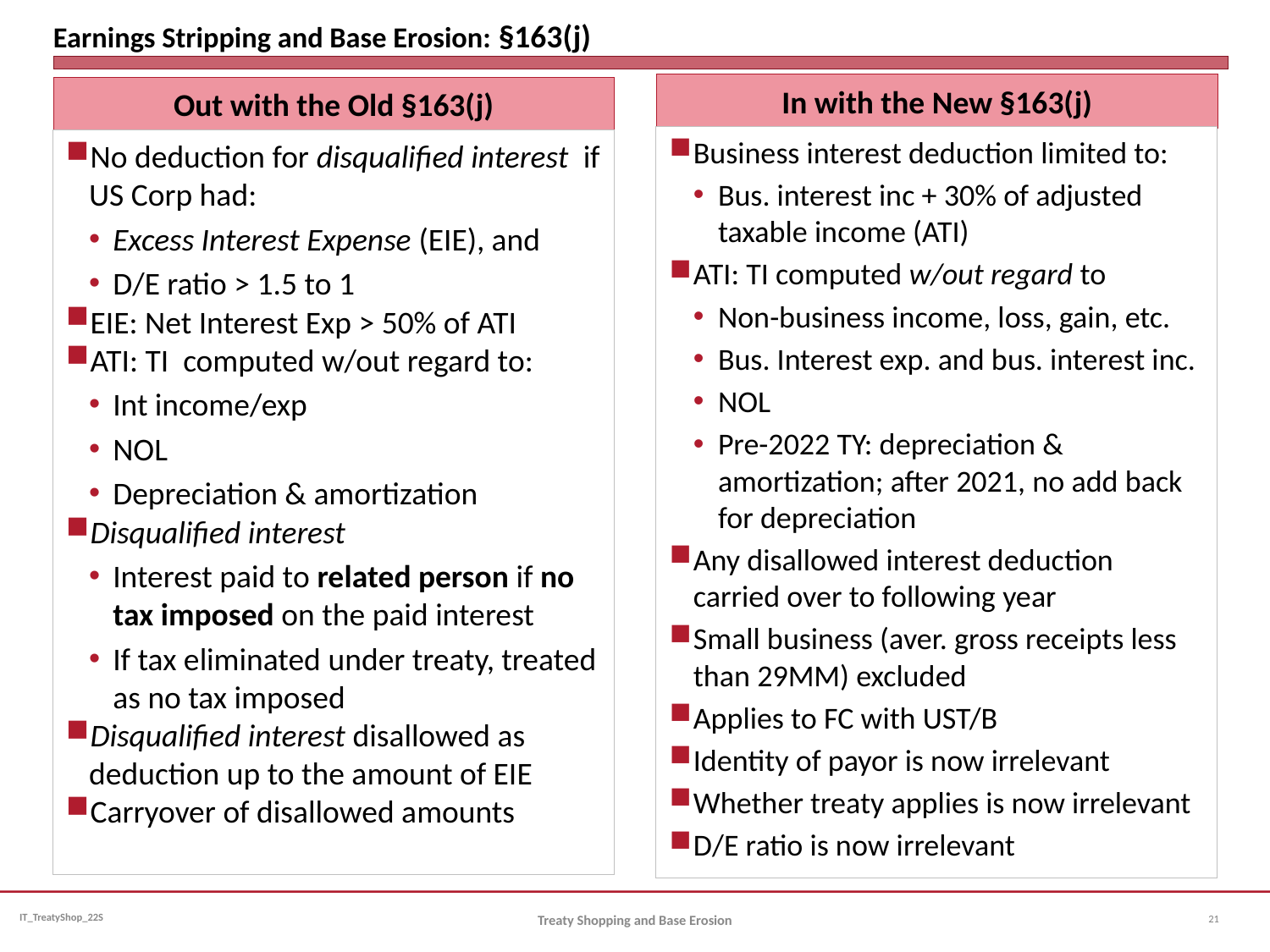

# Earnings Stripping and Base Erosion: §163(j)
In with the New §163(j)
Out with the Old §163(j)
Business interest deduction limited to:
Bus. interest inc + 30% of adjusted taxable income (ATI)
ATI: TI computed w/out regard to
Non-business income, loss, gain, etc.
Bus. Interest exp. and bus. interest inc.
NOL
Pre-2022 TY: depreciation & amortization; after 2021, no add back for depreciation
Any disallowed interest deduction carried over to following year
Small business (aver. gross receipts less than 29MM) excluded
Applies to FC with UST/B
Identity of payor is now irrelevant
Whether treaty applies is now irrelevant
D/E ratio is now irrelevant
No deduction for disqualified interest  if US Corp had:
Excess Interest Expense (EIE), and
D/E ratio > 1.5 to 1
EIE: Net Interest Exp > 50% of ATI
ATI: TI  computed w/out regard to:
Int income/exp
NOL
Depreciation & amortization
Disqualified interest
Interest paid to related person if no tax imposed on the paid interest
If tax eliminated under treaty, treated as no tax imposed
Disqualified interest disallowed as deduction up to the amount of EIE
Carryover of disallowed amounts

21
Treaty Shopping and Base Erosion